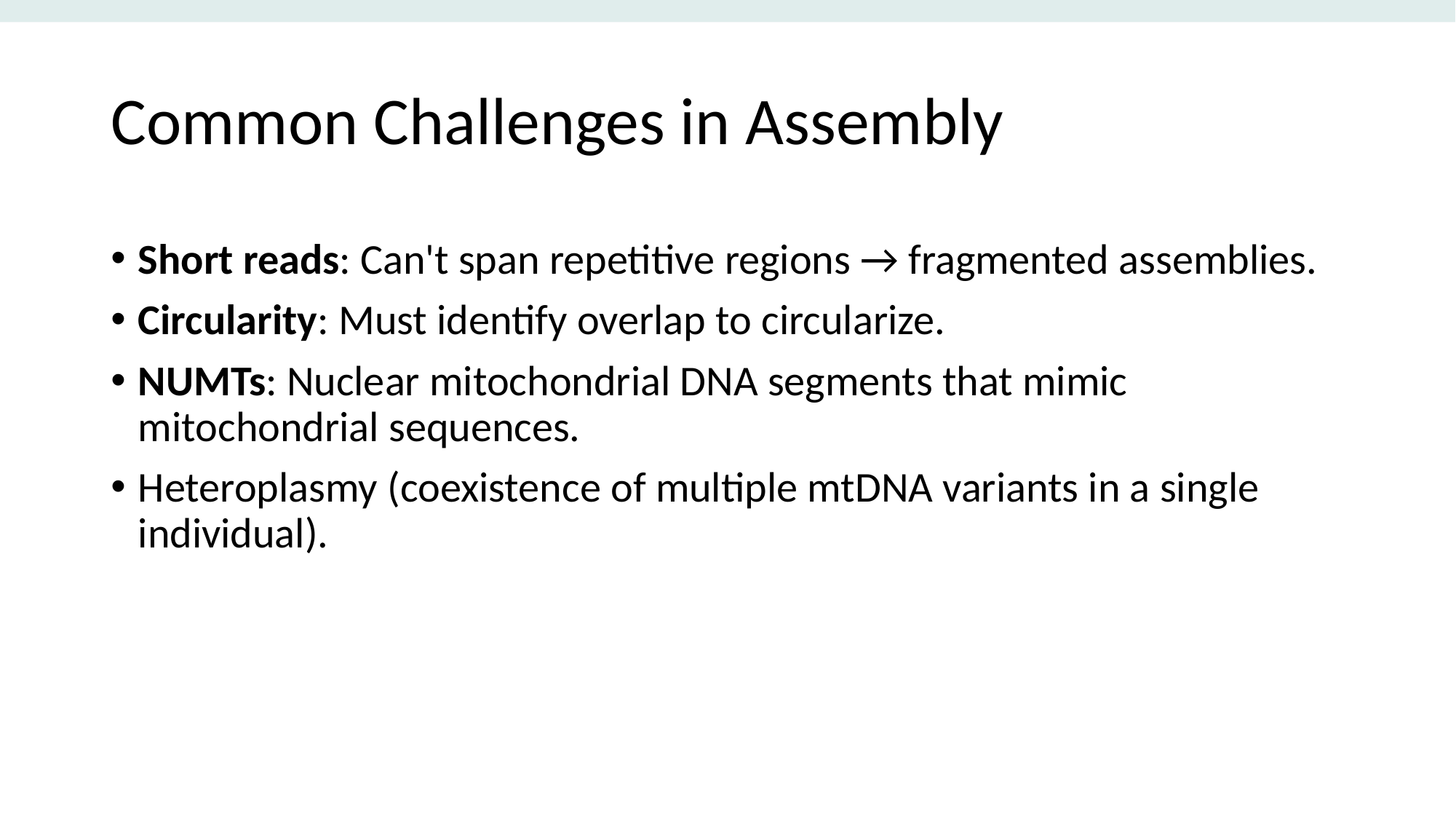

# Common Challenges in Assembly
Short reads: Can't span repetitive regions → fragmented assemblies.
Circularity: Must identify overlap to circularize.
NUMTs: Nuclear mitochondrial DNA segments that mimic mitochondrial sequences.
Heteroplasmy (coexistence of multiple mtDNA variants in a single individual).